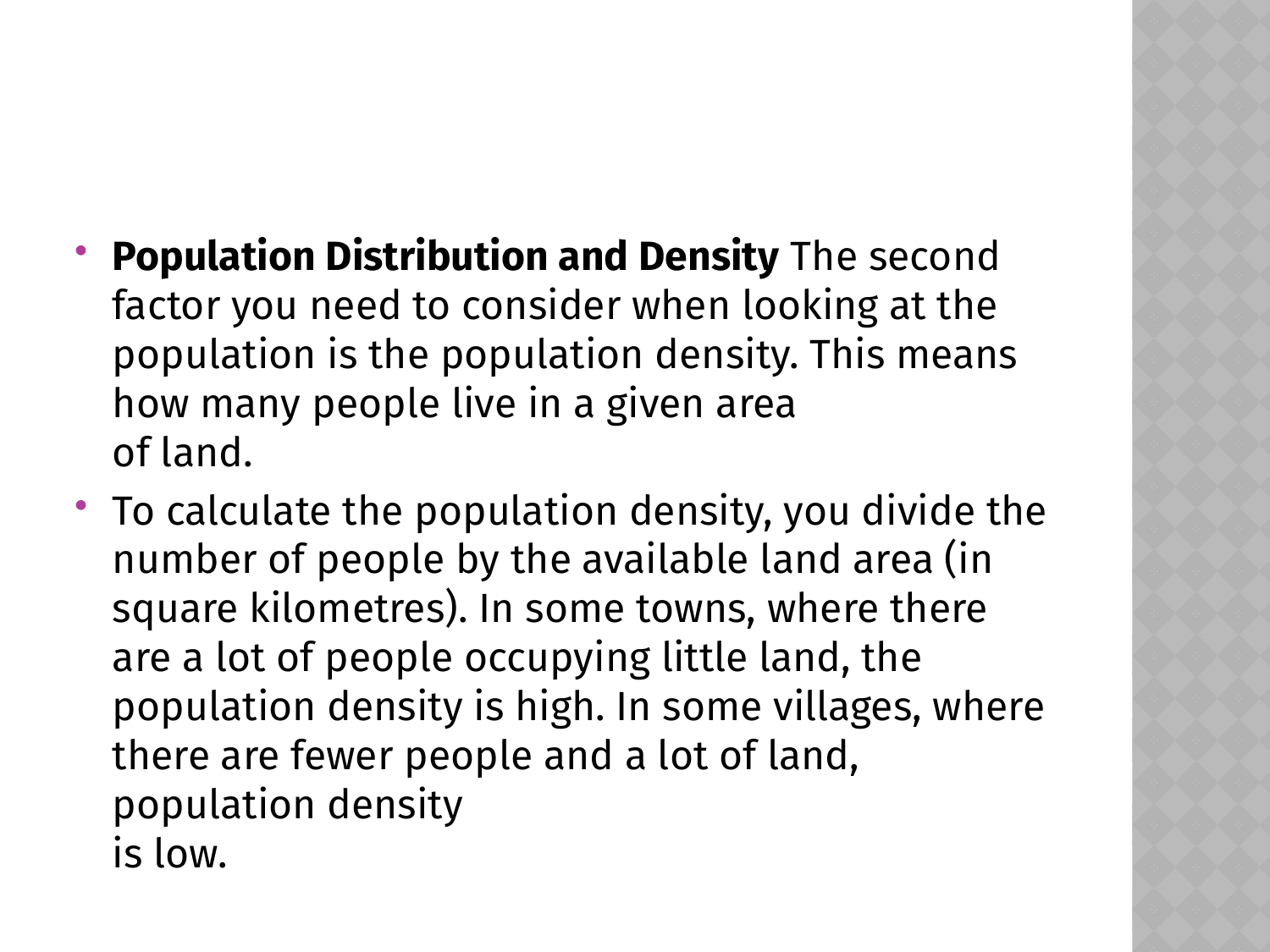

#
Population Distribution and Density The second factor you need to consider when looking at the population is the population density. This means how many people live in a given area
of land.
To calculate the population density, you divide the number of people by the available land area (in square kilometres). In some towns, where there are a lot of people occupying little land, the population density is high. In some villages, where there are fewer people and a lot of land, population density
is low.